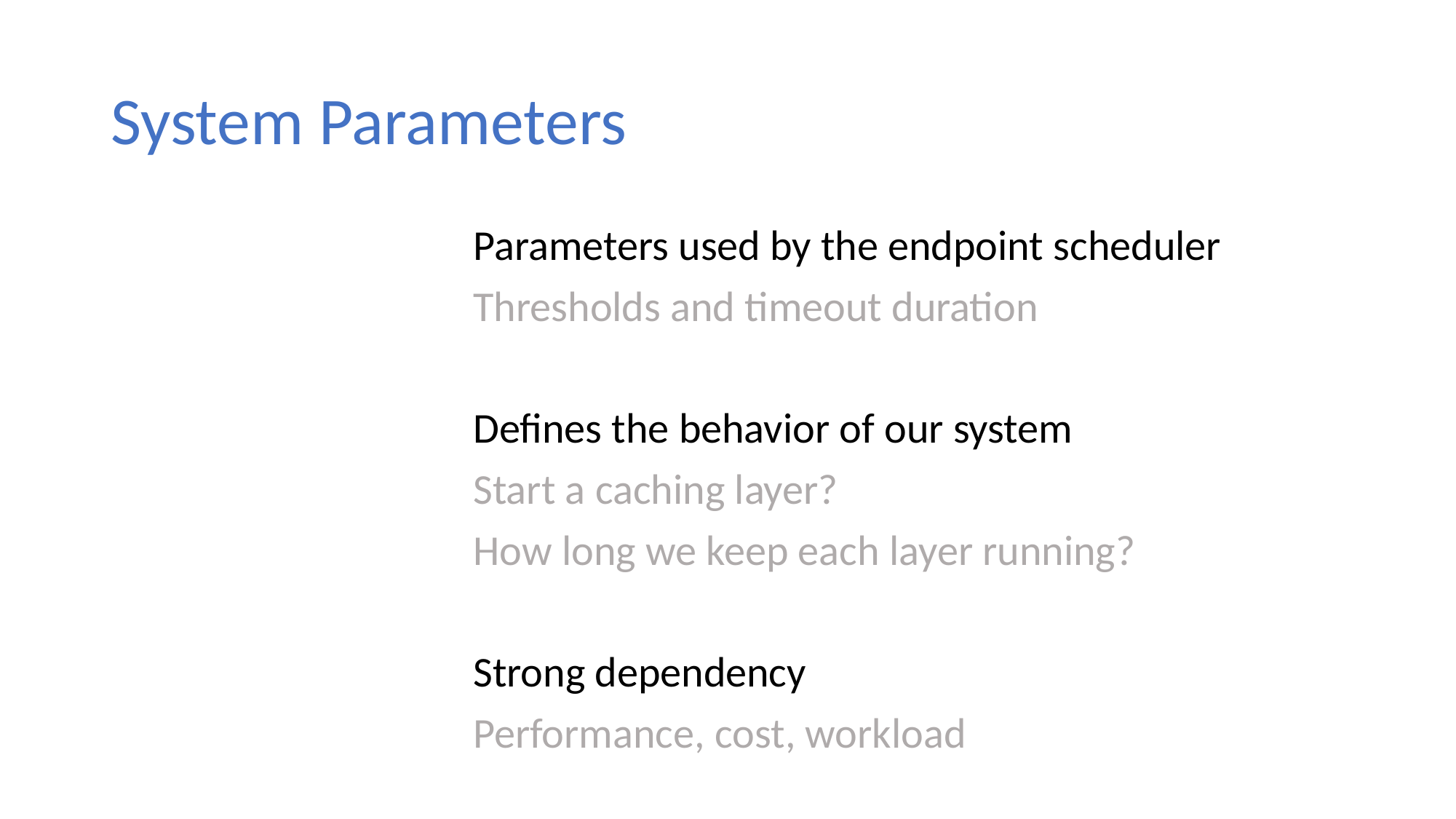

# System Parameters
Parameters used by the endpoint scheduler
Thresholds and timeout duration

Defines the behavior of our system
Start a caching layer?
How long we keep each layer running?

Strong dependency
Performance, cost, workload